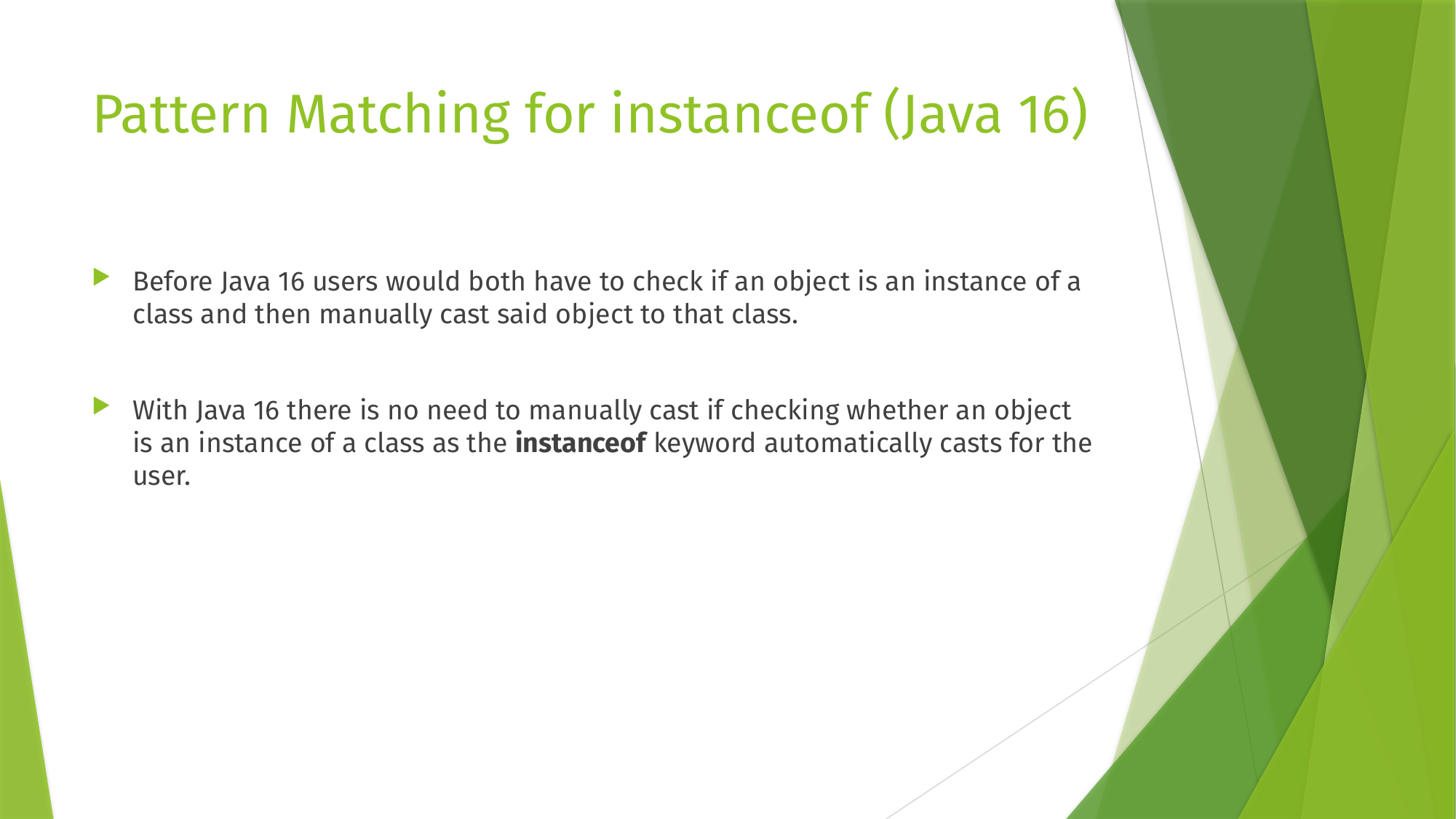

# Pattern Matching for instanceof (Java 16)
Before Java 16 users would both have to check if an object is an instance of a class and then manually cast said object to that class.

With Java 16 there is no need to manually cast if checking whether an object is an instance of a class as the instanceof keyword automatically casts for the user.